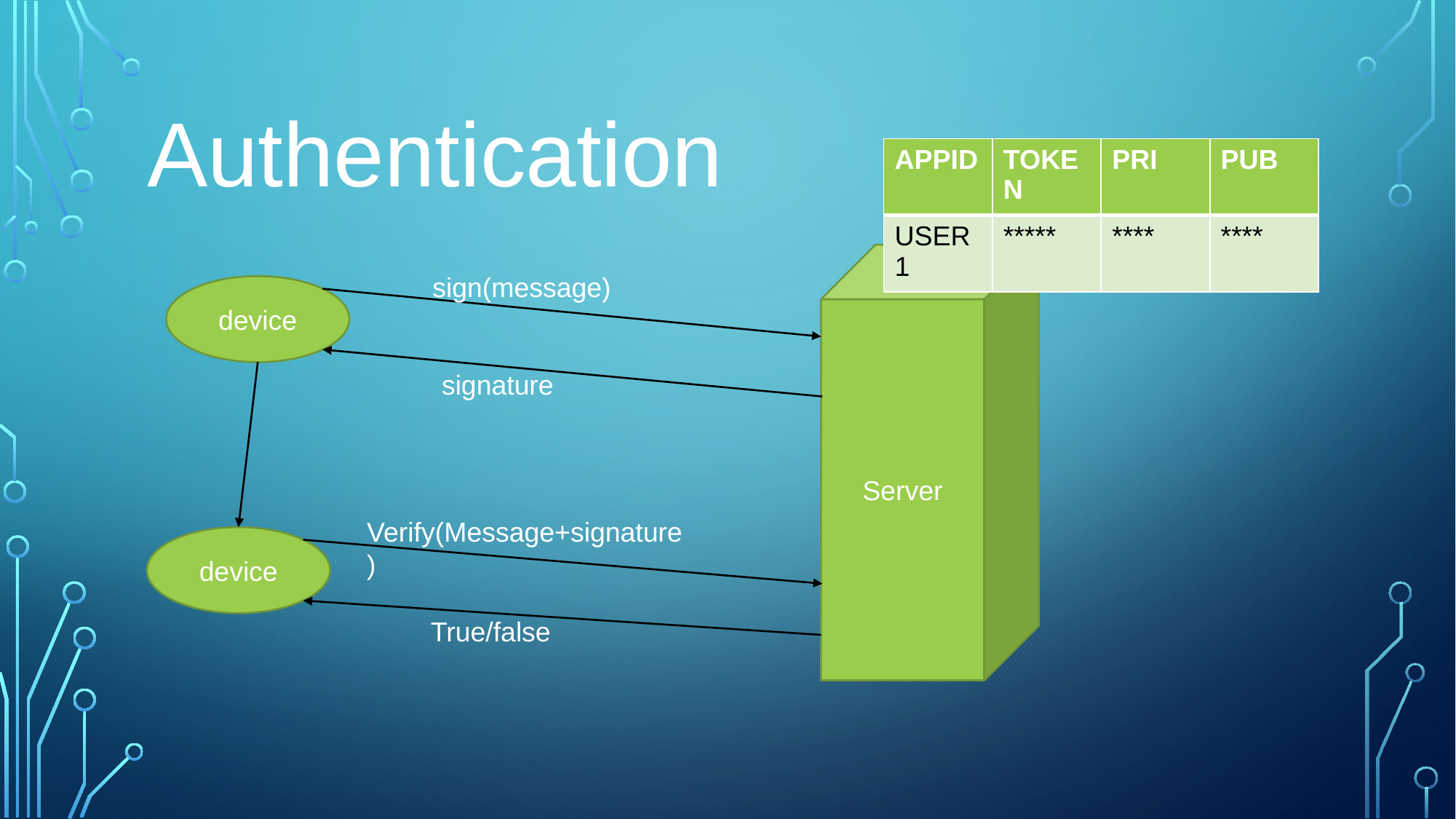

Authentication
| APPID | TOKEN | PRI | PUB |
| --- | --- | --- | --- |
| USER1 | \*\*\*\*\* | \*\*\*\* | \*\*\*\* |
Server
sign(message)
device
signature
Verify(Message+signature)
device
True/false